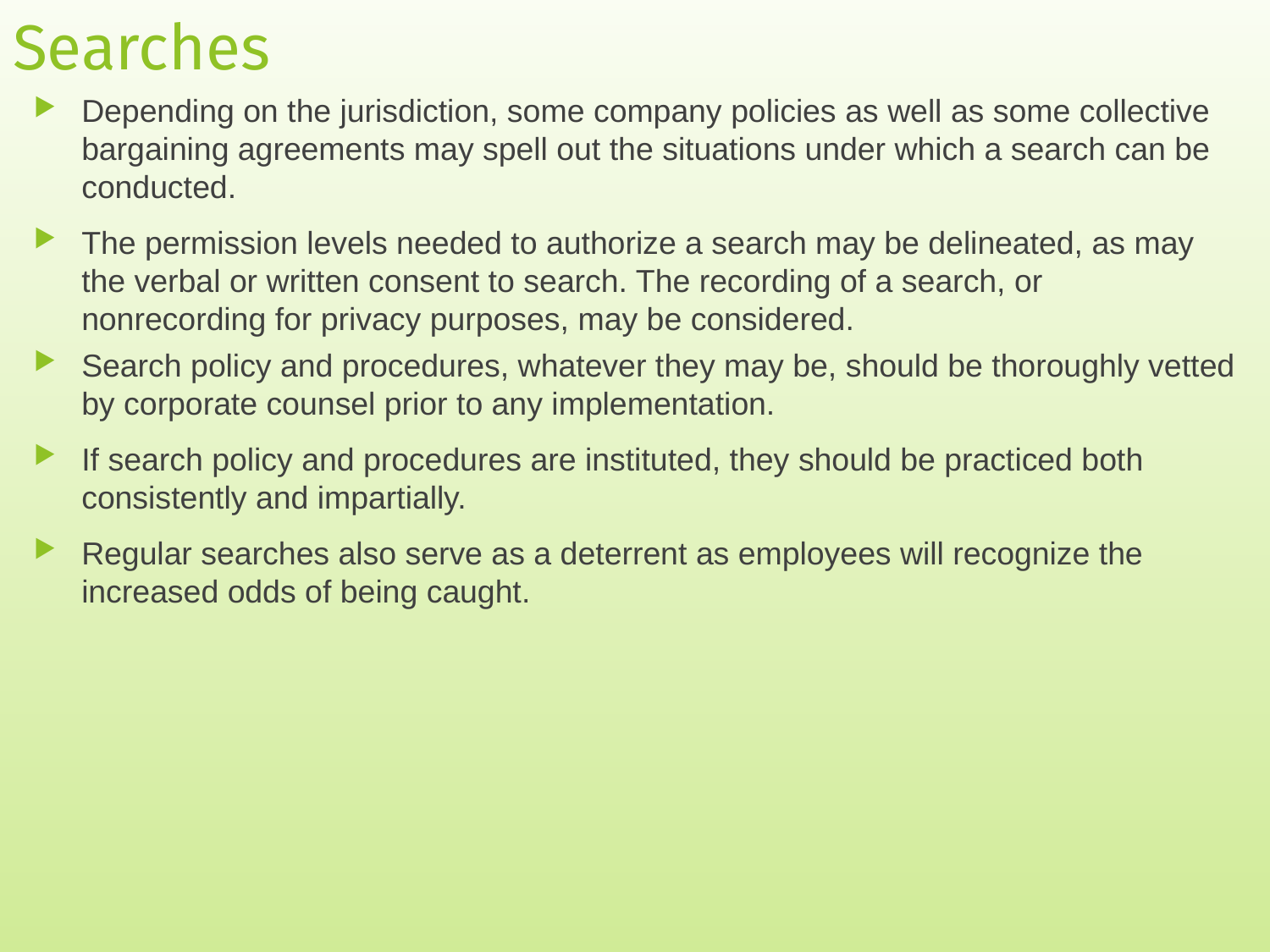

# Searches
Depending on the jurisdiction, some company policies as well as some collective bargaining agreements may spell out the situations under which a search can be conducted.
The permission levels needed to authorize a search may be delineated, as may the verbal or written consent to search. The recording of a search, or nonrecording for privacy purposes, may be considered.
Search policy and procedures, whatever they may be, should be thoroughly vetted by corporate counsel prior to any implementation.
If search policy and procedures are instituted, they should be practiced both consistently and impartially.
Regular searches also serve as a deterrent as employees will recognize the increased odds of being caught.

11